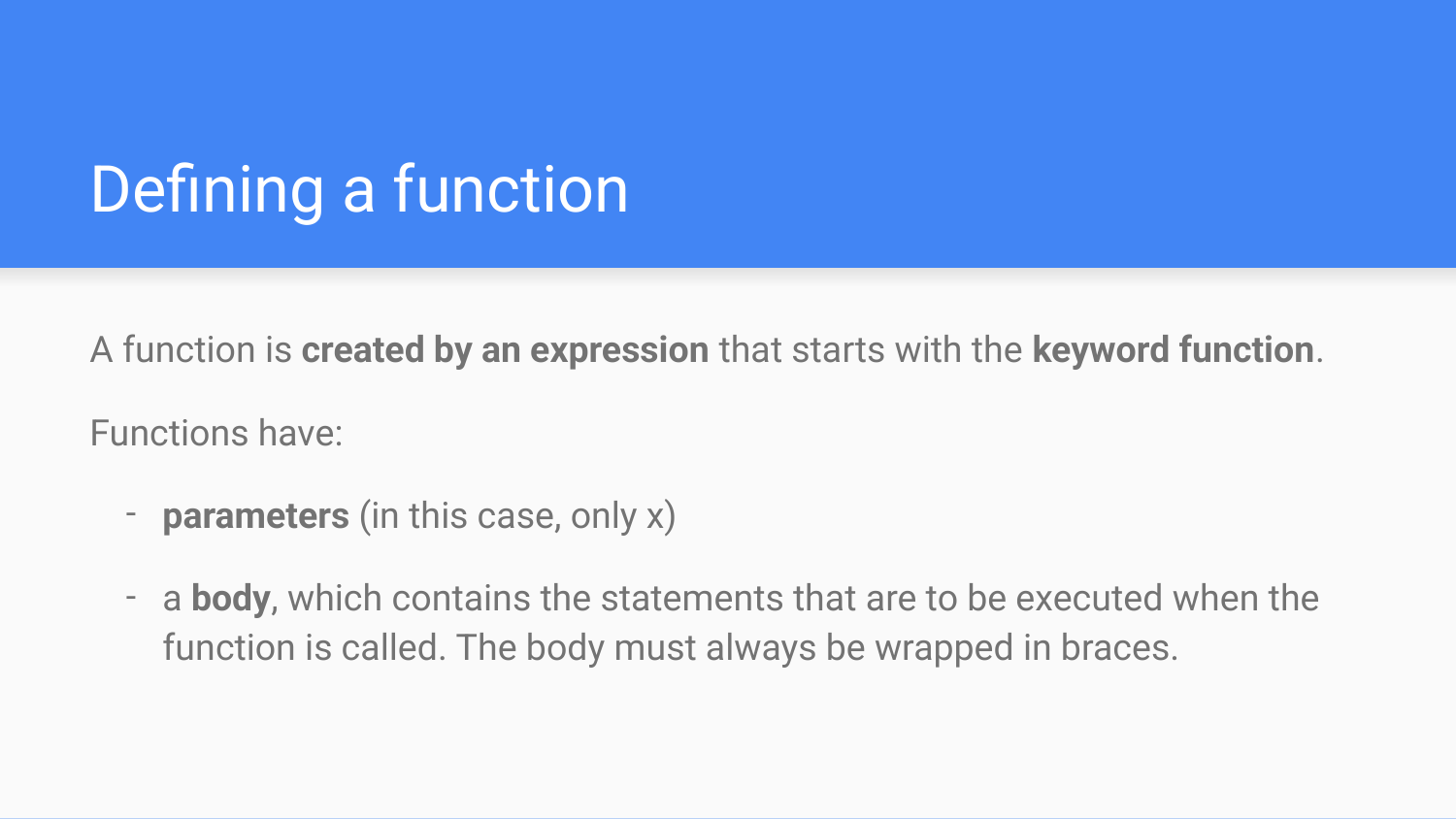

# Defining a function
A function is created by an expression that starts with the keyword function.
Functions have:
parameters (in this case, only x)
a body, which contains the statements that are to be executed when the function is called. The body must always be wrapped in braces.